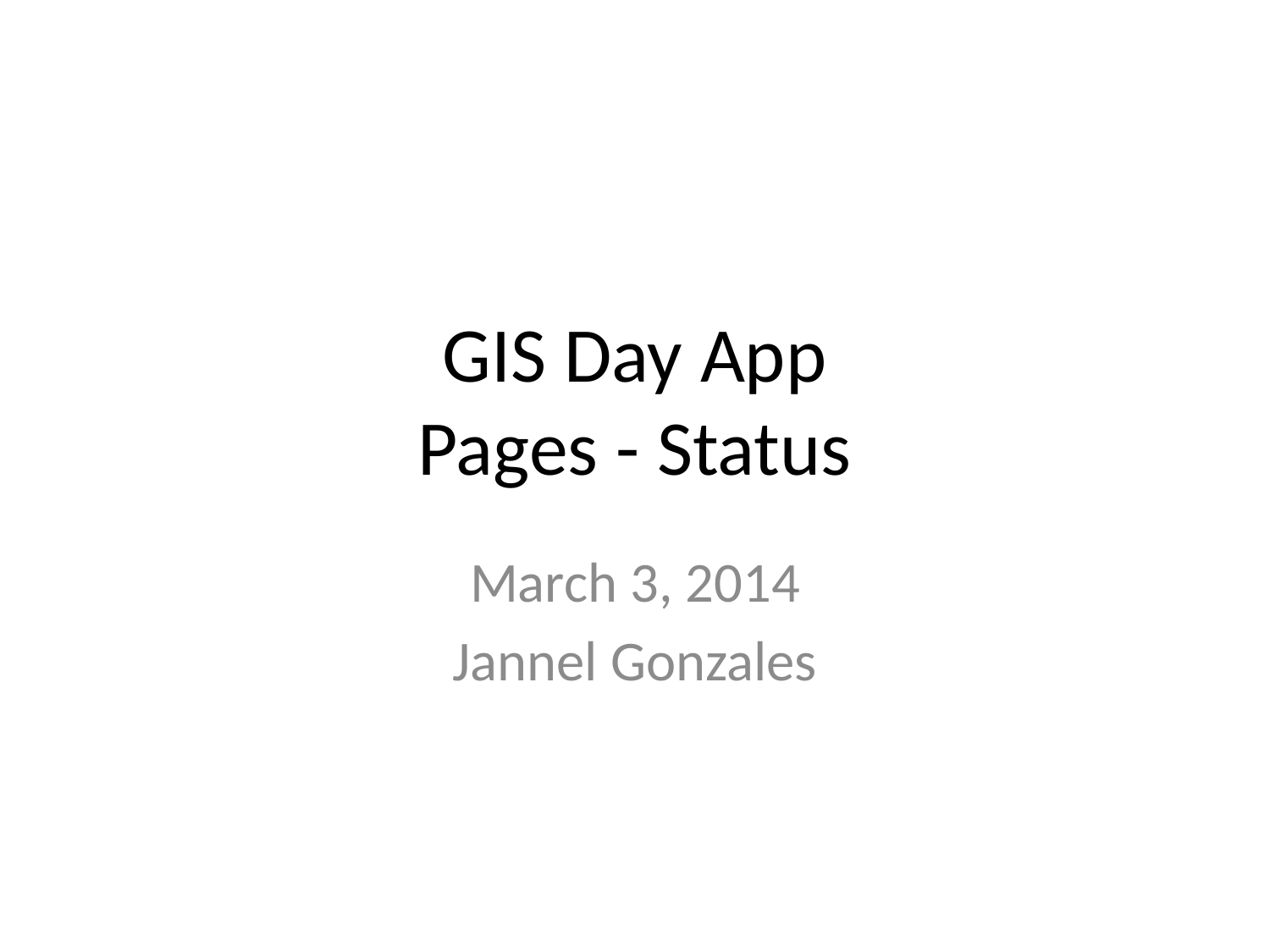

# GIS Day App Pages - Status
March 3, 2014
Jannel Gonzales